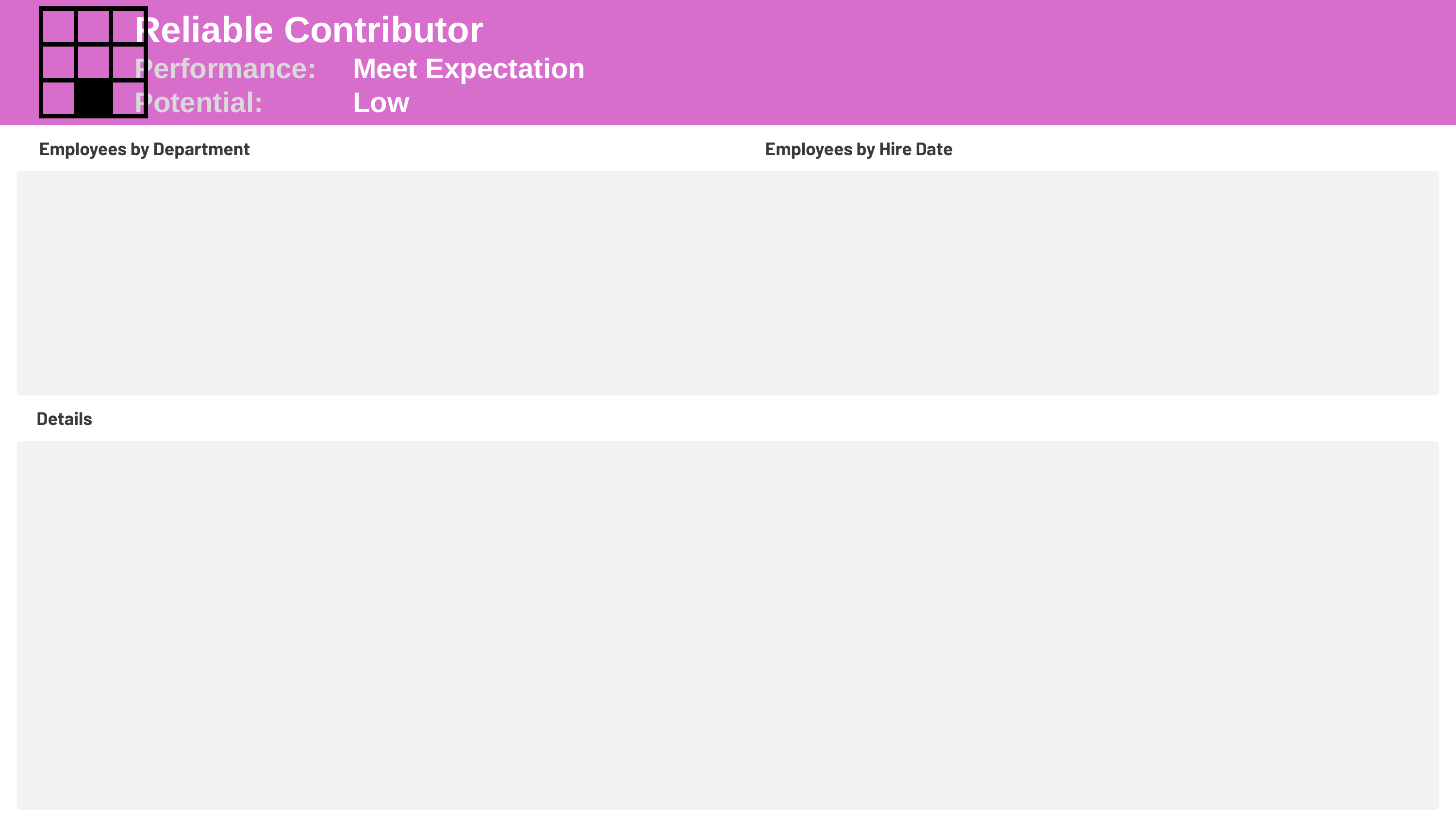

Reliable Contributor
Performance: 	Meet Expectation
Potential: 		Low

Employees by Department
Employees by Hire Date

Details